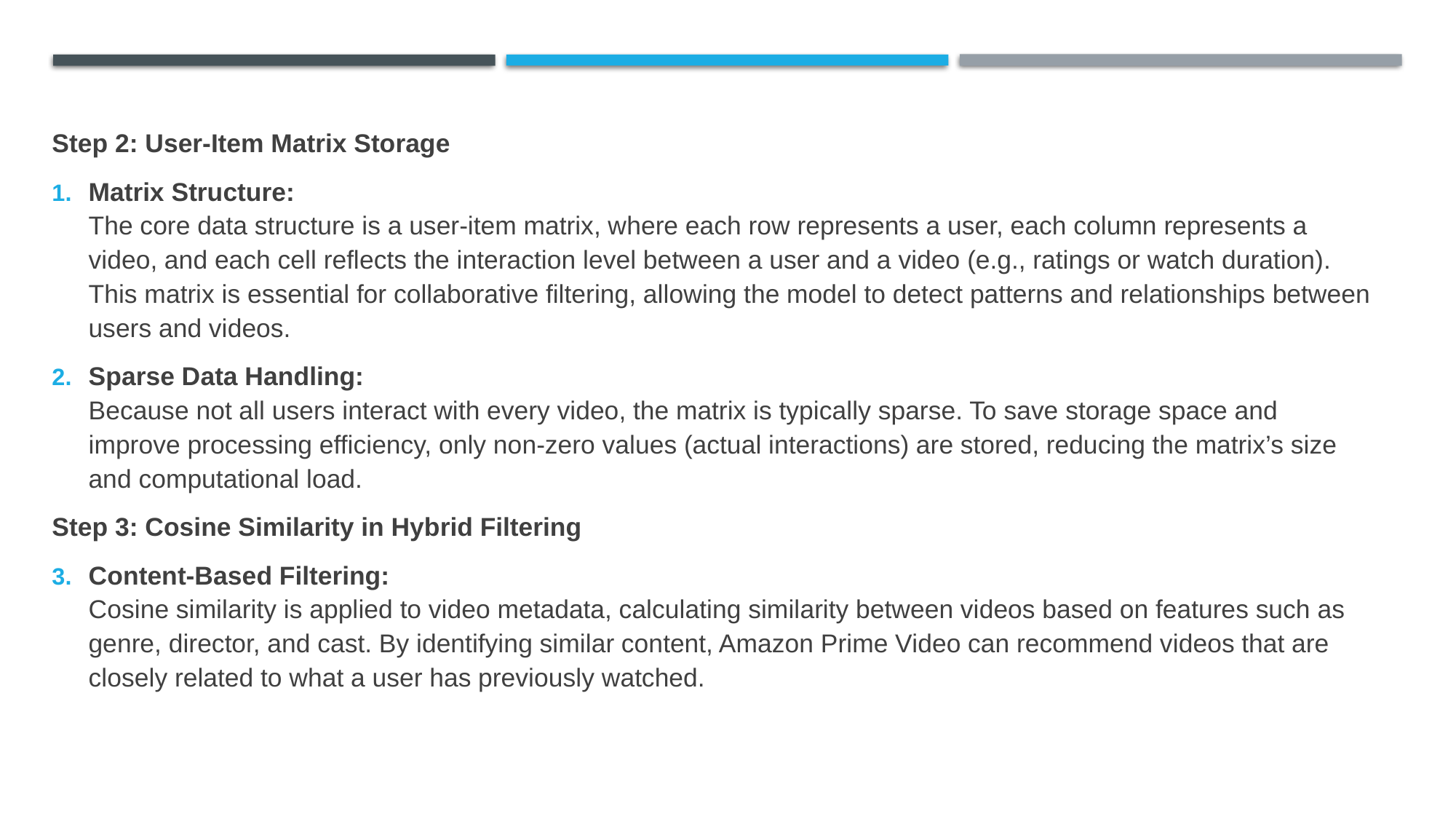

Step 2: User-Item Matrix Storage
Matrix Structure:
The core data structure is a user-item matrix, where each row represents a user, each column represents a video, and each cell reflects the interaction level between a user and a video (e.g., ratings or watch duration). This matrix is essential for collaborative filtering, allowing the model to detect patterns and relationships between users and videos.
Sparse Data Handling:
Because not all users interact with every video, the matrix is typically sparse. To save storage space and improve processing efficiency, only non-zero values (actual interactions) are stored, reducing the matrix’s size and computational load.
Step 3: Cosine Similarity in Hybrid Filtering
Content-Based Filtering:
Cosine similarity is applied to video metadata, calculating similarity between videos based on features such as genre, director, and cast. By identifying similar content, Amazon Prime Video can recommend videos that are closely related to what a user has previously watched.